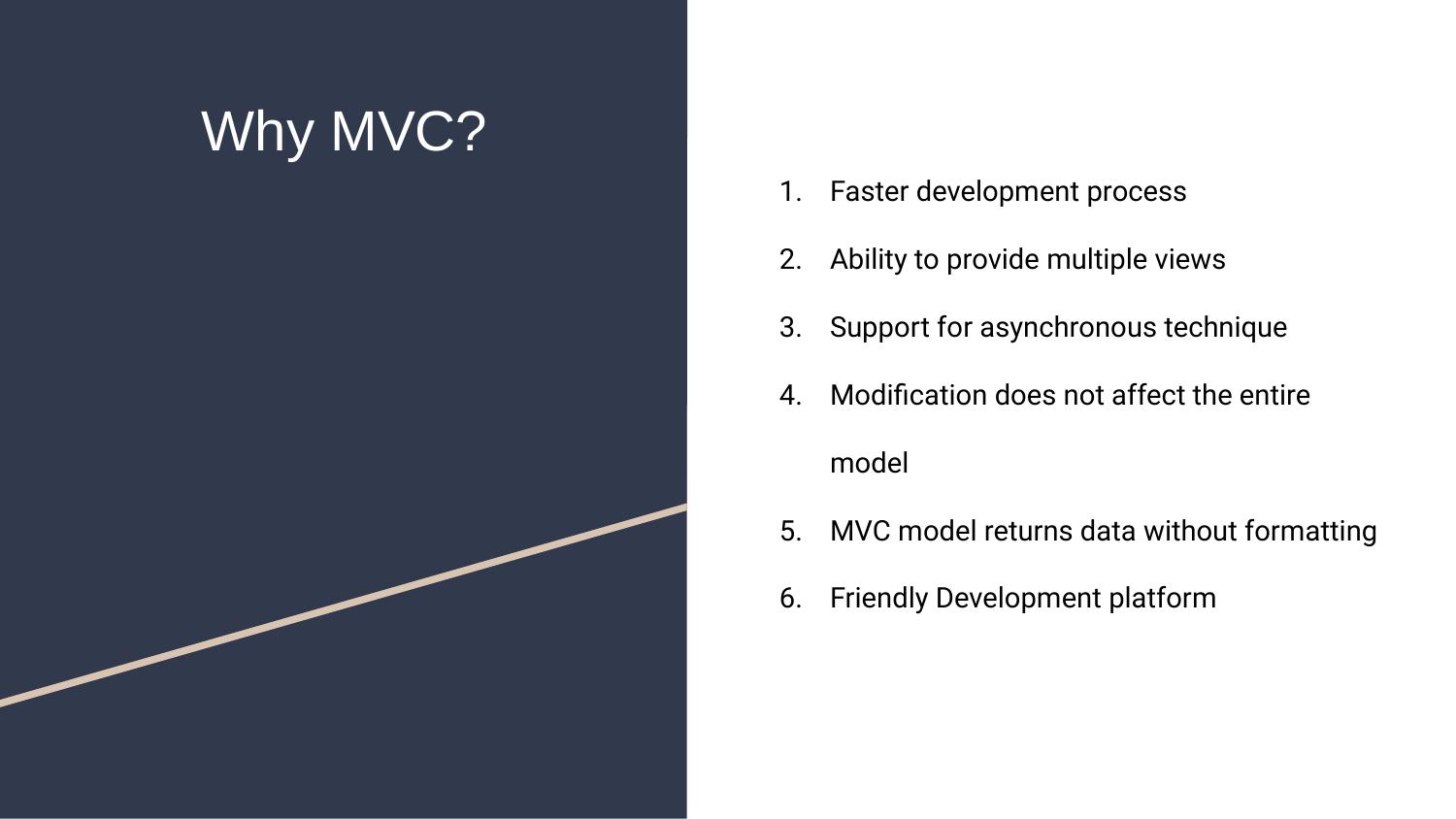

# Why MVC?
Faster development process
Ability to provide multiple views
Support for asynchronous technique
Modification does not affect the entire model
MVC model returns data without formatting
Friendly Development platform